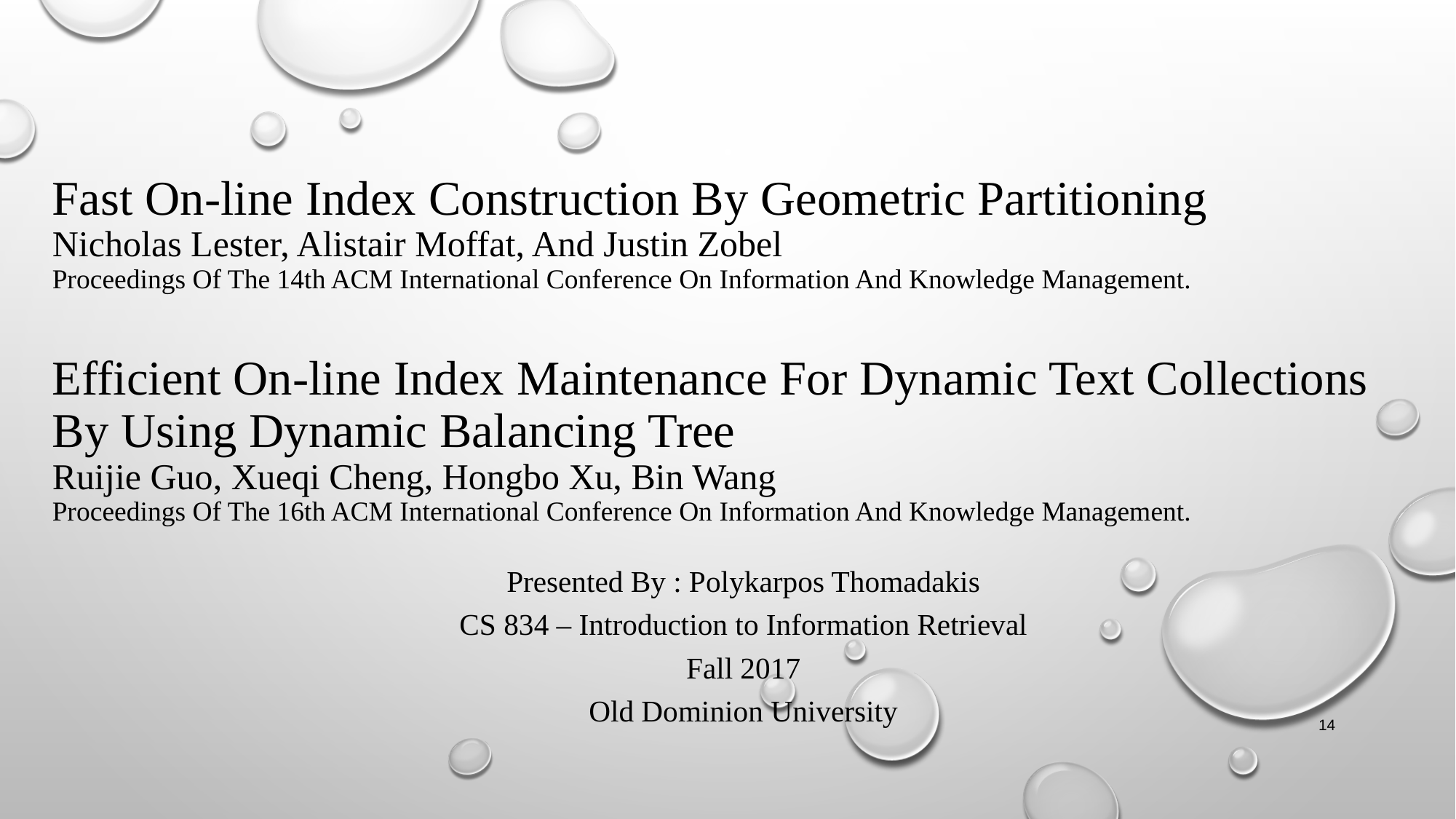

# Fast On-line Index Construction By Geometric Partitioning Nicholas Lester, Alistair Moffat, And Justin Zobel Proceedings Of The 14th ACM International Conference On Information And Knowledge Management.
Efficient On-line Index Maintenance For Dynamic Text Collections By Using Dynamic Balancing Tree
Ruijie Guo, Xueqi Cheng, Hongbo Xu, Bin Wang
Proceedings Of The 16th ACM International Conference On Information And Knowledge Management.
Presented By : Polykarpos Thomadakis
CS 834 – Introduction to Information Retrieval
Fall 2017
Old Dominion University
14